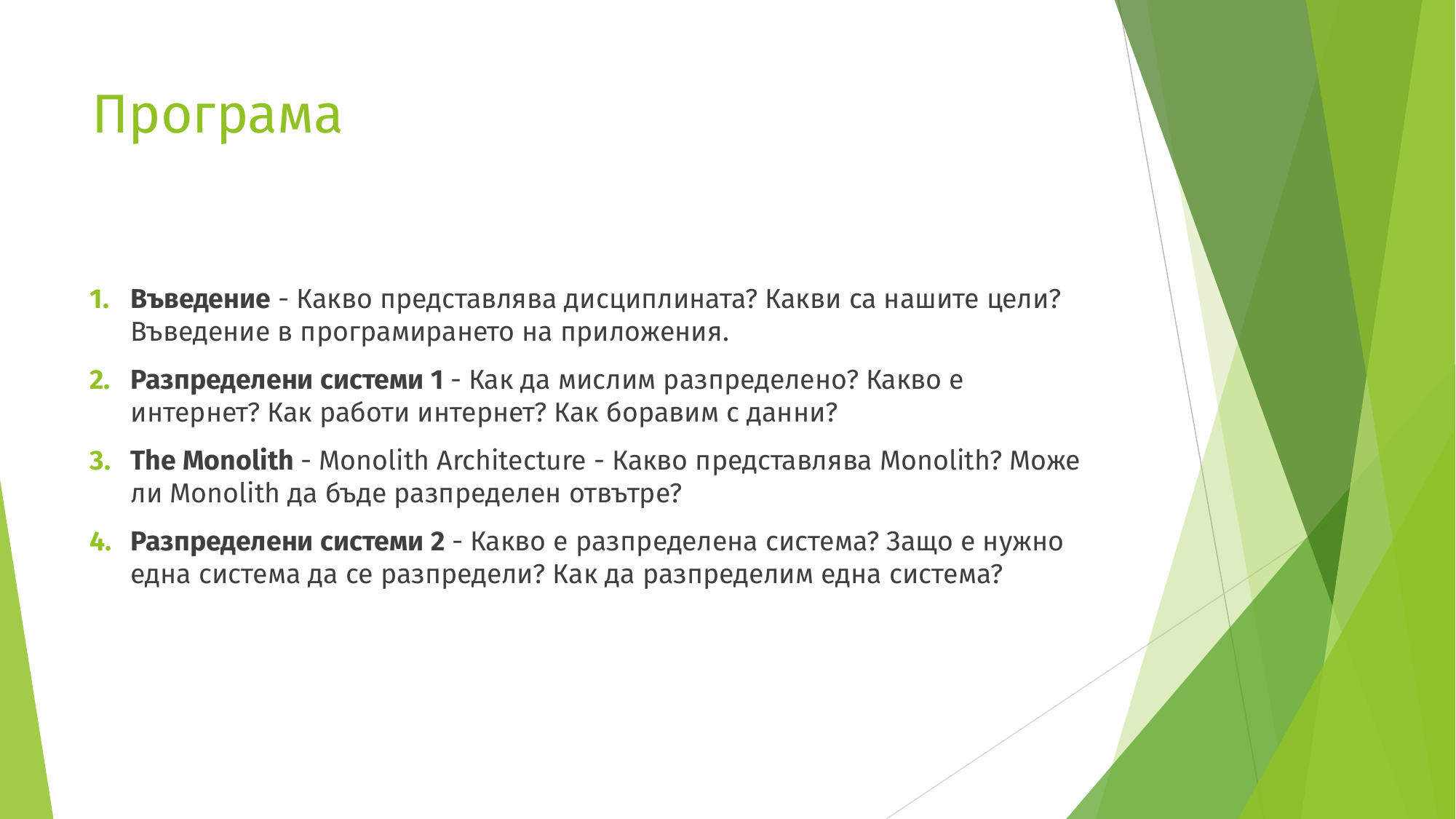

# Програмa

Въведение - Какво представлява дисциплината? Какви са нашите цели? Въведение в програмирането на приложения.
Разпределени системи 1 - Как да мислим разпределено? Какво е интернет? Как работи интернет? Как боравим с данни?
The Monolith - Monolith Architecture - Какво представлява Monolith? Може ли Monolith да бъде разпределен отвътре?
Разпределени системи 2 - Какво е разпределена система? Защо е нужно една система да се разпредели? Как да разпределим една система?